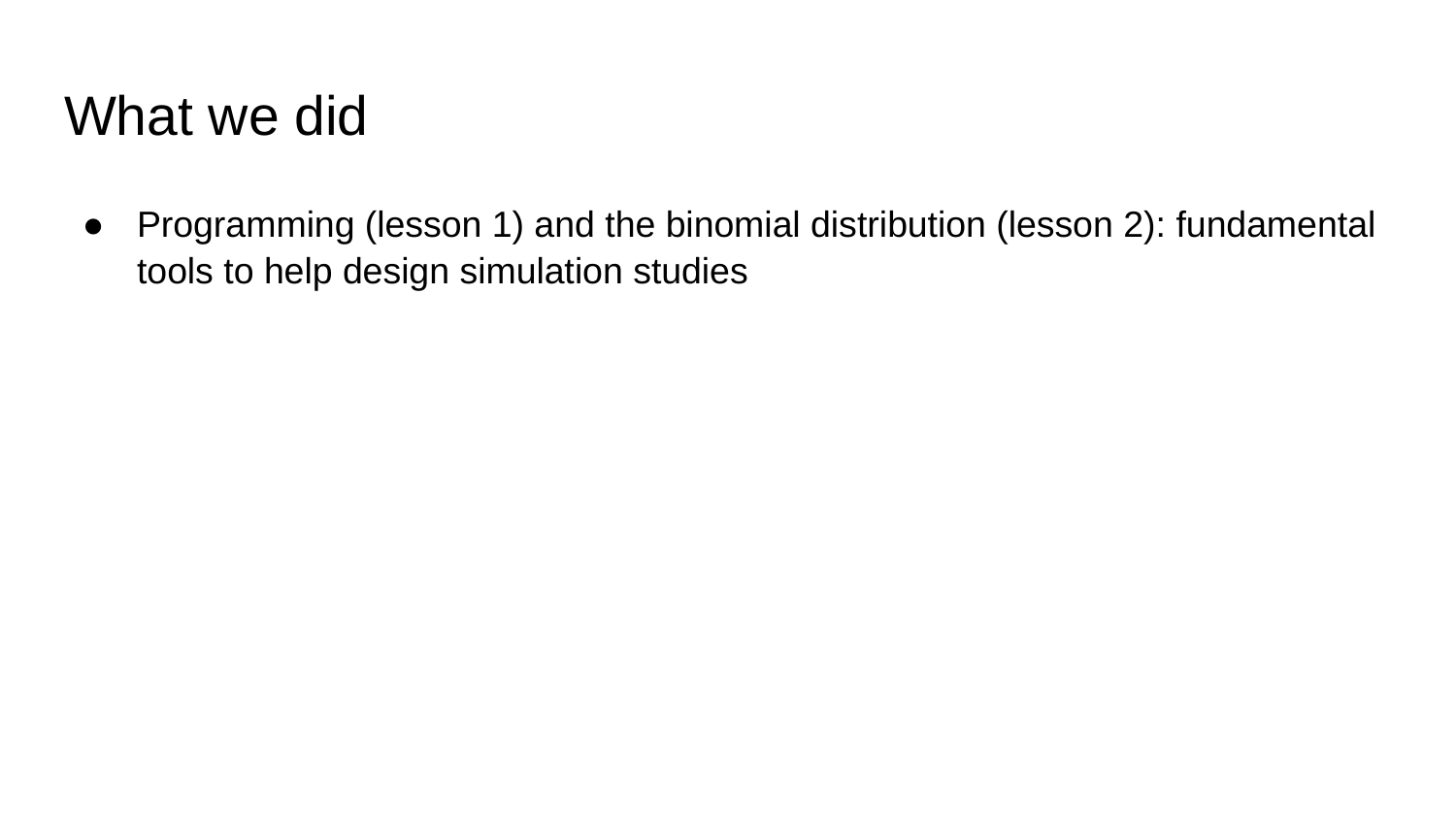

# What we did
Programming (lesson 1) and the binomial distribution (lesson 2): fundamental tools to help design simulation studies